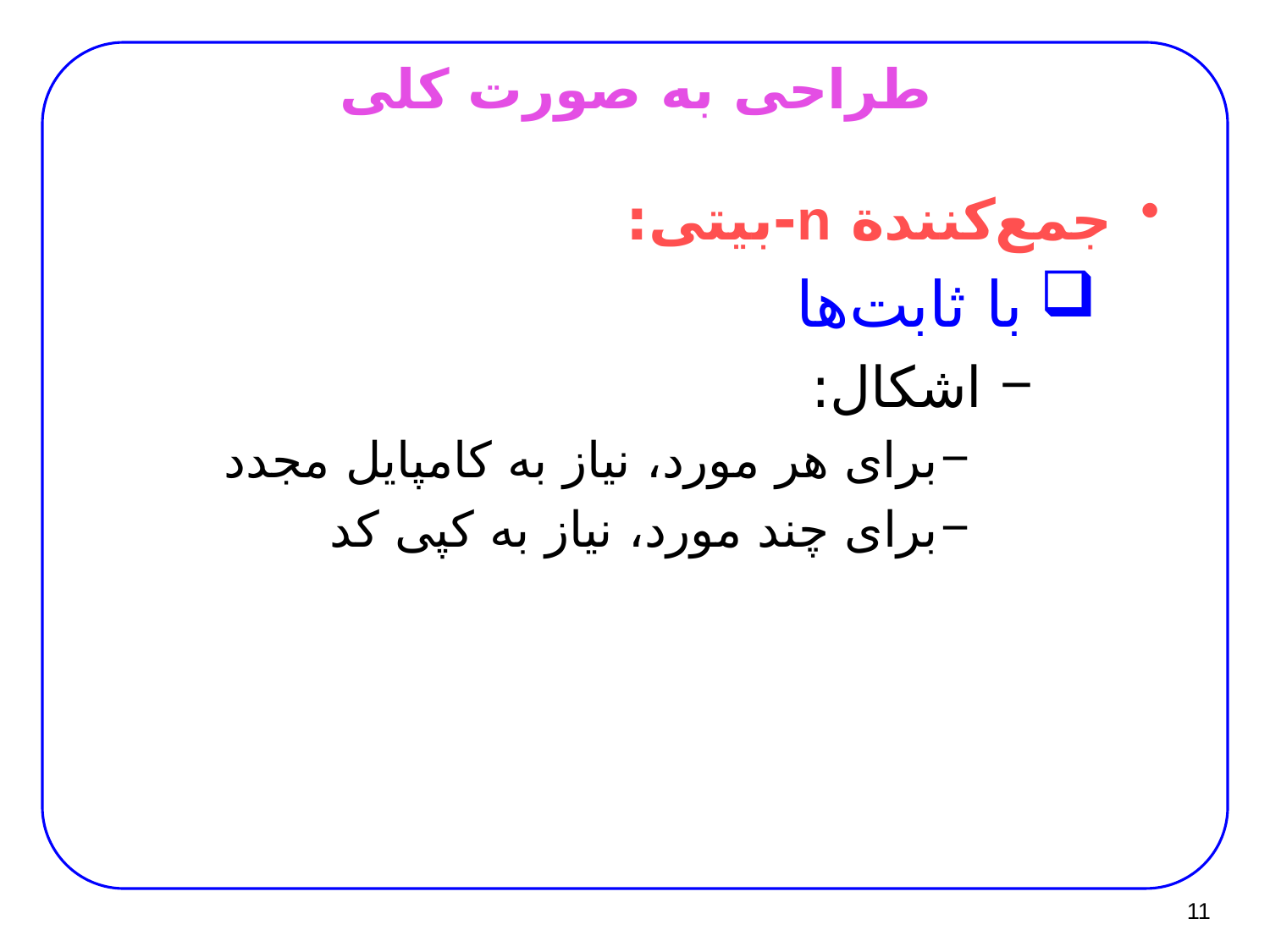

# طراحی به صورت کلی
جمع‌کنندة n-بیتی:
با ثابت‌ها
 اشکال:
برای هر مورد، نیاز به کامپایل مجدد
برای چند مورد، نیاز به کپی کد

11